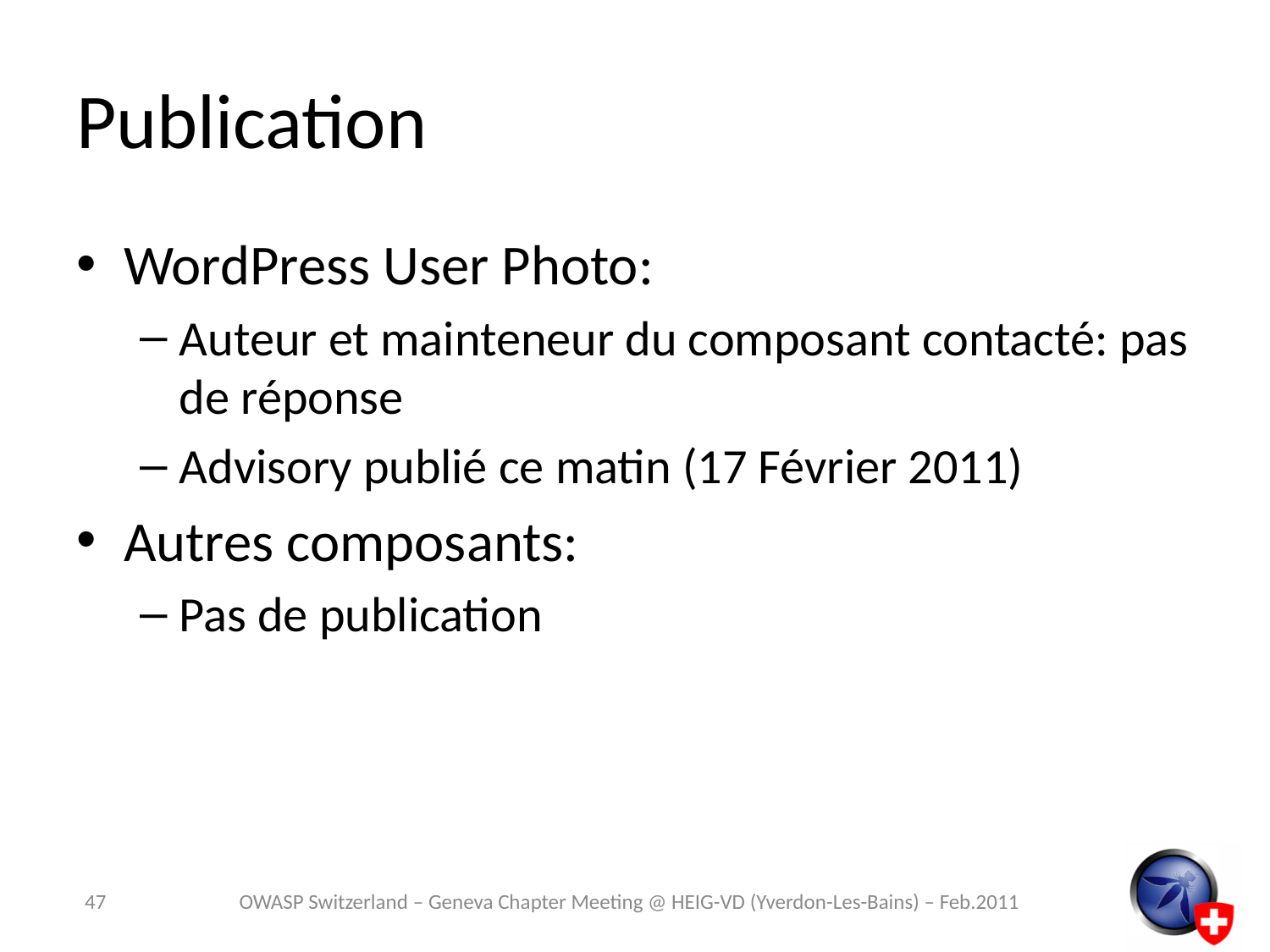

# Publication
WordPress User Photo:
Auteur et mainteneur du composant contacté: pas de réponse
Advisory publié ce matin (17 Février 2011)
Autres composants:
Pas de publication
47
OWASP Switzerland – Geneva Chapter Meeting @ HEIG-VD (Yverdon-Les-Bains) – Feb.2011